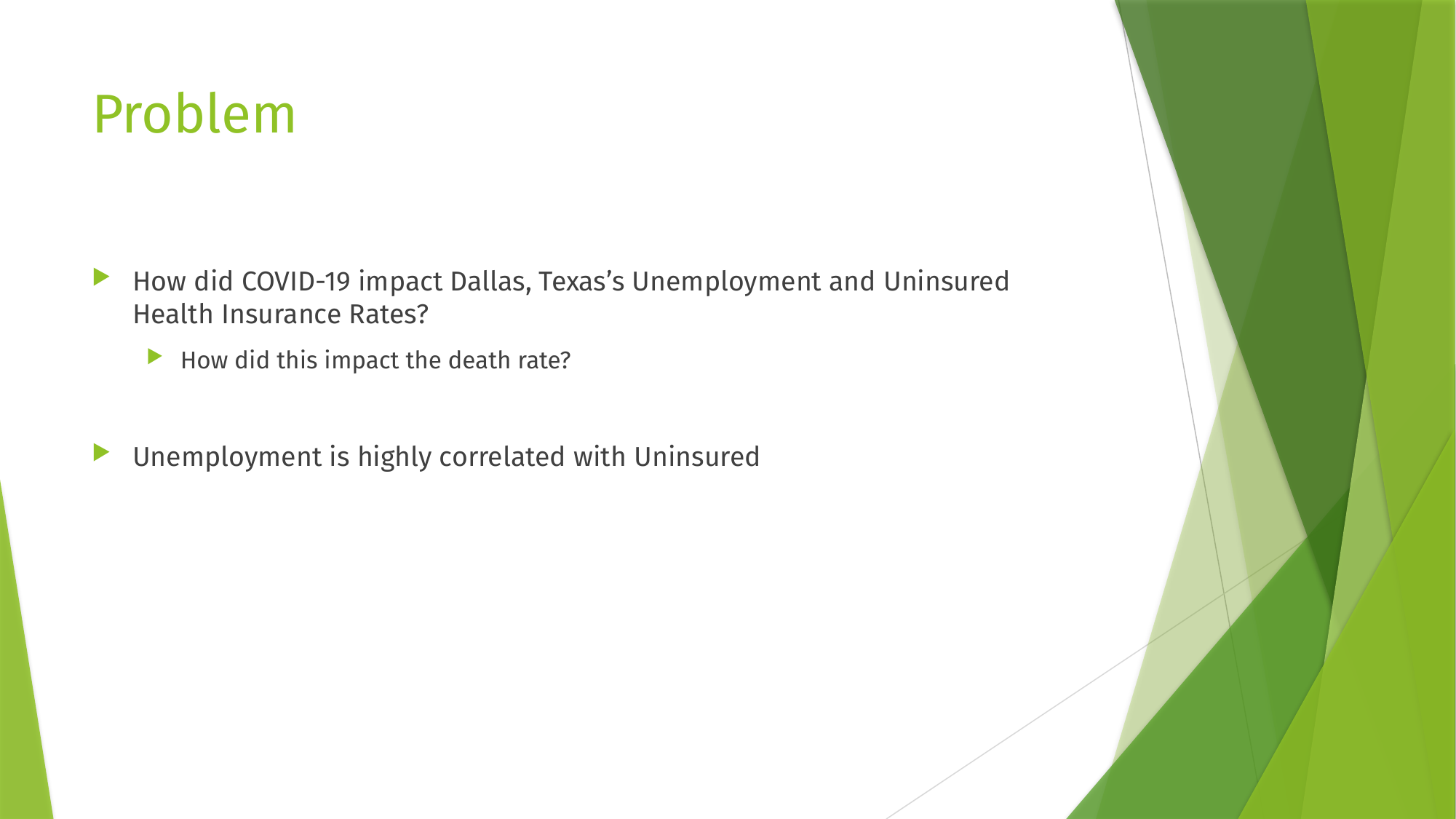

# Problem
How did COVID-19 impact Dallas, Texas’s Unemployment and Uninsured Health Insurance Rates?
How did this impact the death rate?

Unemployment is highly correlated with Uninsured